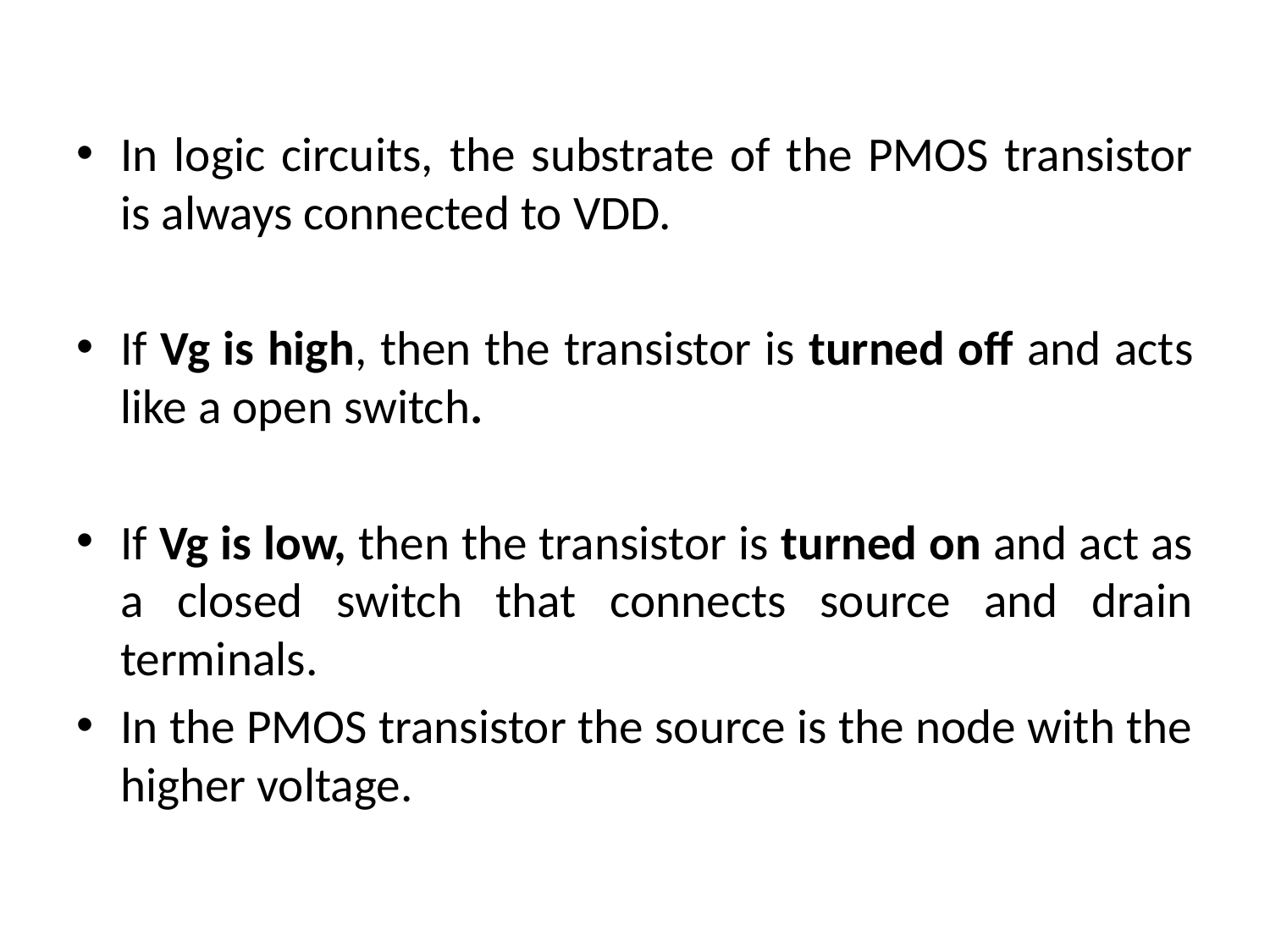

In logic circuits, the substrate of the PMOS transistor is always connected to VDD.

If Vg is high, then the transistor is turned off and acts like a open switch.

If Vg is low, then the transistor is turned on and act as a closed switch that connects source and drain terminals.
In the PMOS transistor the source is the node with the higher voltage.